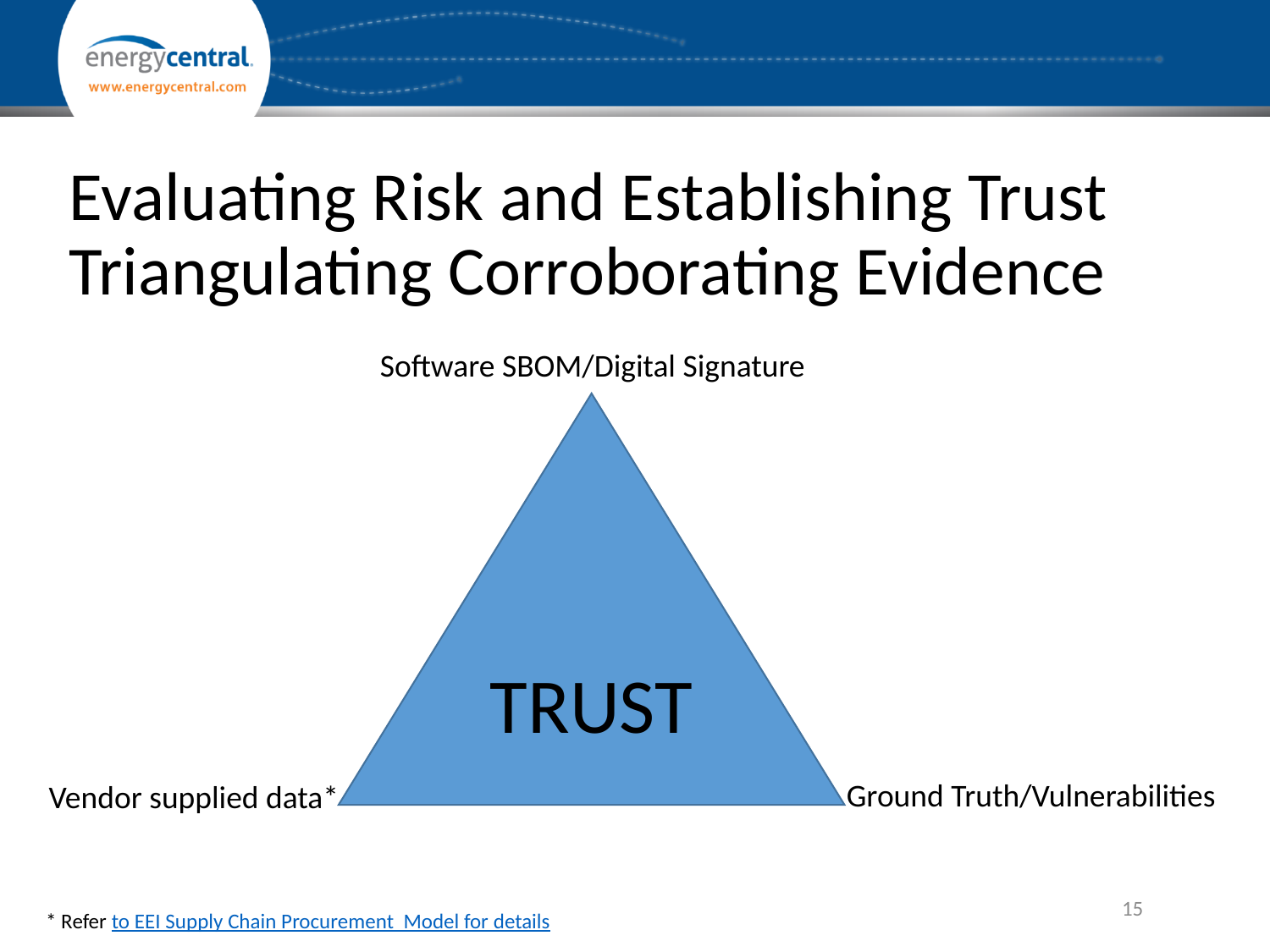

# Evaluating Risk and Establishing Trust Triangulating Corroborating Evidence
Software SBOM/Digital Signature
TRUST
Ground Truth/Vulnerabilities
Vendor supplied data*
15
* Refer to EEI Supply Chain Procurement  Model for details